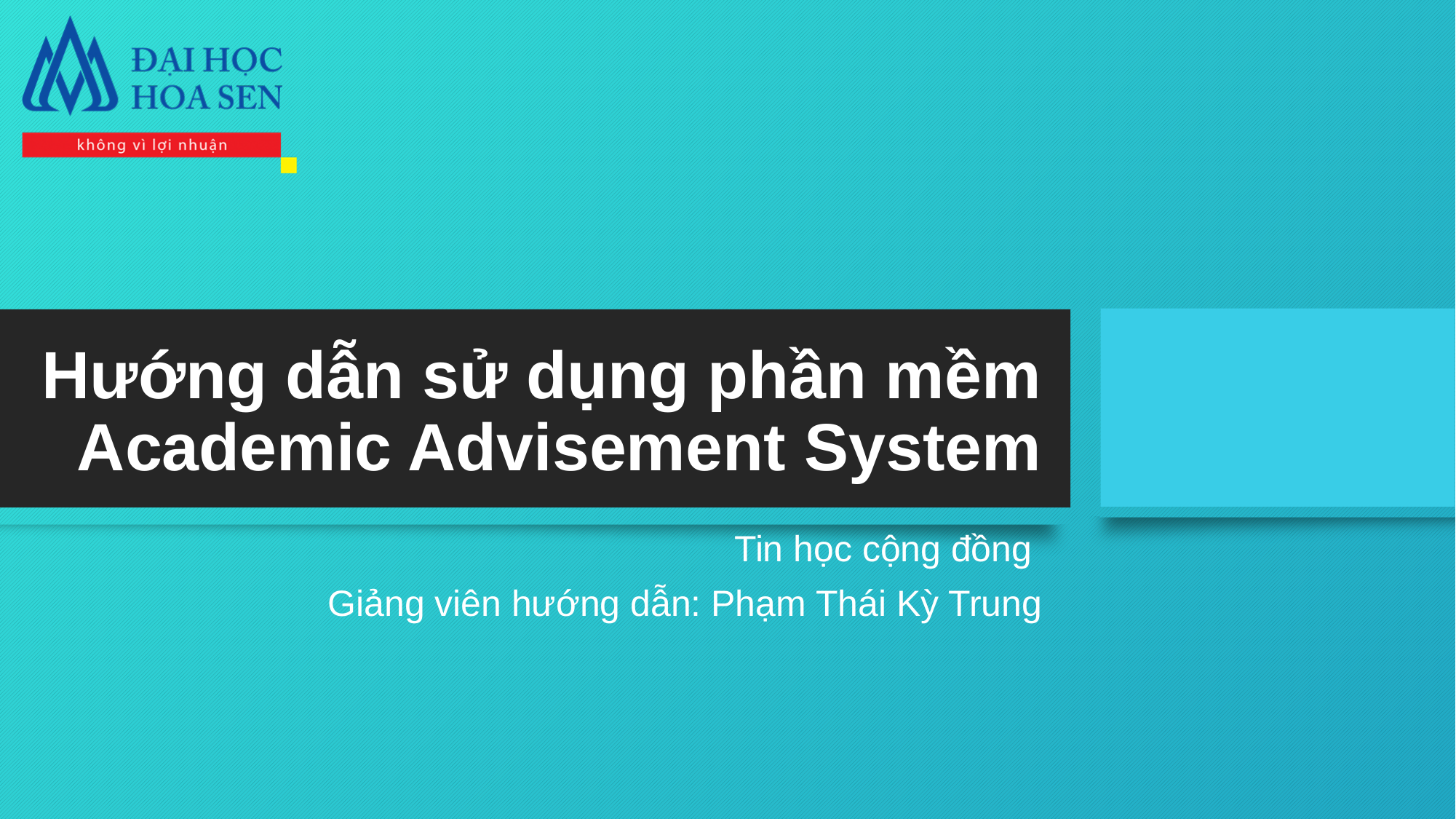

# Hướng dẫn sử dụng phần mềm Academic Advisement System
Tin học cộng đồng
Giảng viên hướng dẫn: Phạm Thái Kỳ Trung